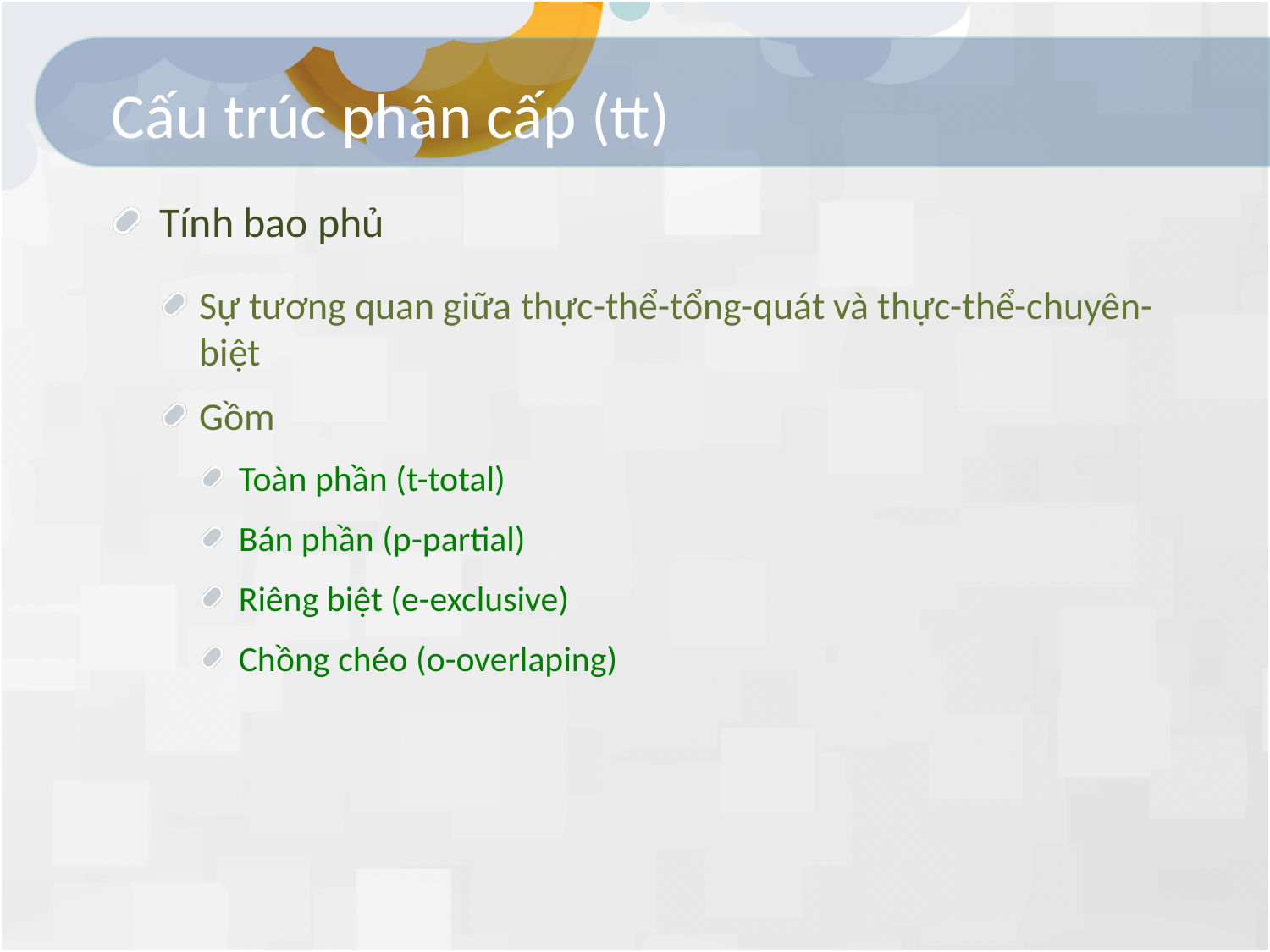

# Cấu trúc phân cấp (tt)
Tính bao phủ
Sự tương quan giữa thực-thể-tổng-quát và thực-thể-chuyên-biệt
Gồm
Toàn phần (t-total)
Bán phần (p-partial)
Riêng biệt (e-exclusive)
Chồng chéo (o-overlaping)